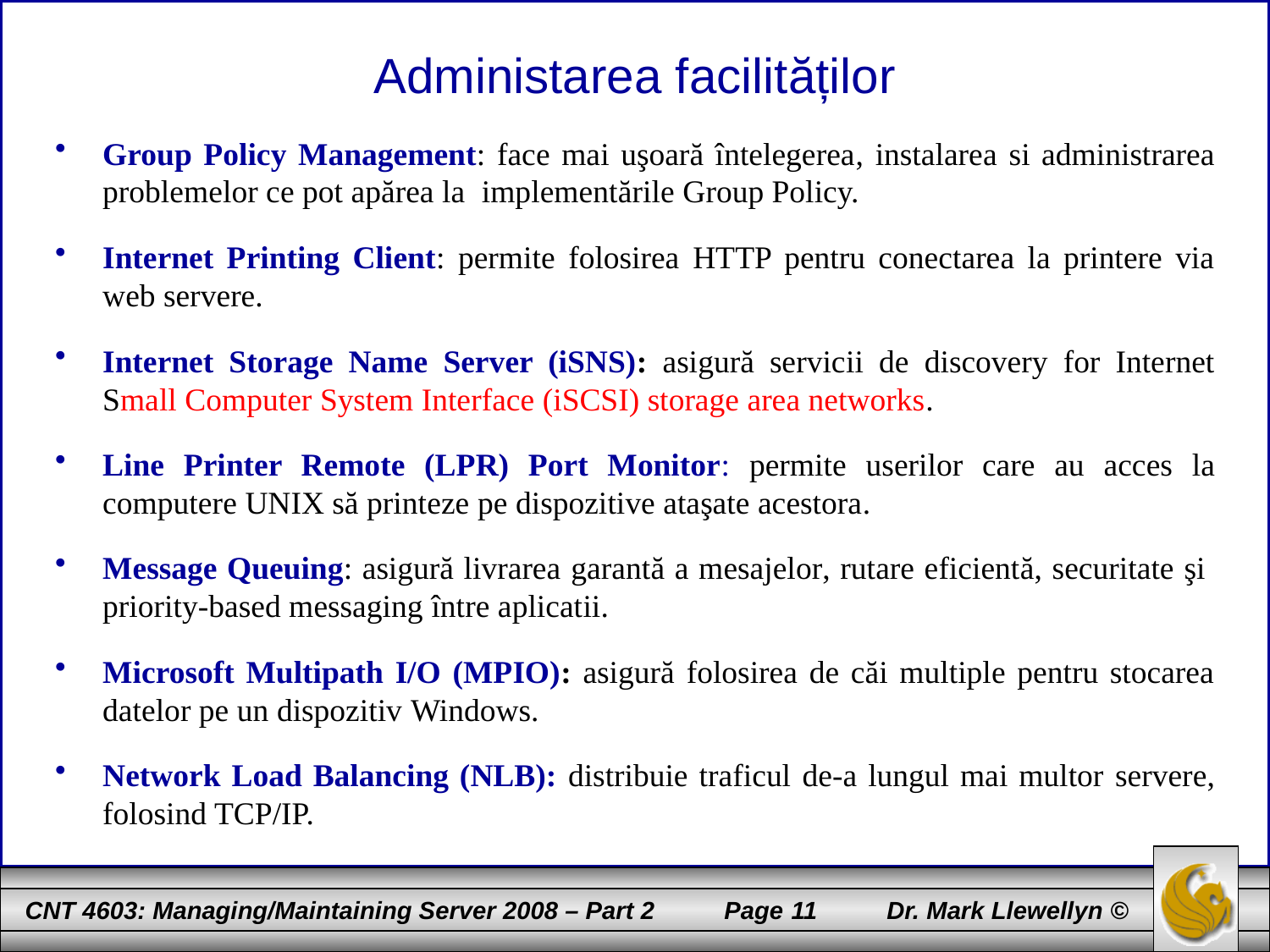

# Administarea facilităților
Group Policy Management: face mai uşoară întelegerea, instalarea si administrarea problemelor ce pot apărea la  implementările Group Policy.
Internet Printing Client: permite folosirea HTTP pentru conectarea la printere via web servere.
Internet Storage Name Server (iSNS): asigură servicii de discovery for Internet Small Computer System Interface (iSCSI) storage area networks.
Line Printer Remote (LPR) Port Monitor: permite userilor care au acces la computere UNIX să printeze pe dispozitive ataşate acestora.
Message Queuing: asigură livrarea garantă a mesajelor, rutare eficientă, securitate şi  priority-based messaging între aplicatii.
Microsoft Multipath I/O (MPIO): asigură folosirea de căi multiple pentru stocarea datelor pe un dispozitiv Windows.
Network Load Balancing (NLB): distribuie traficul de-a lungul mai multor servere, folosind TCP/IP.